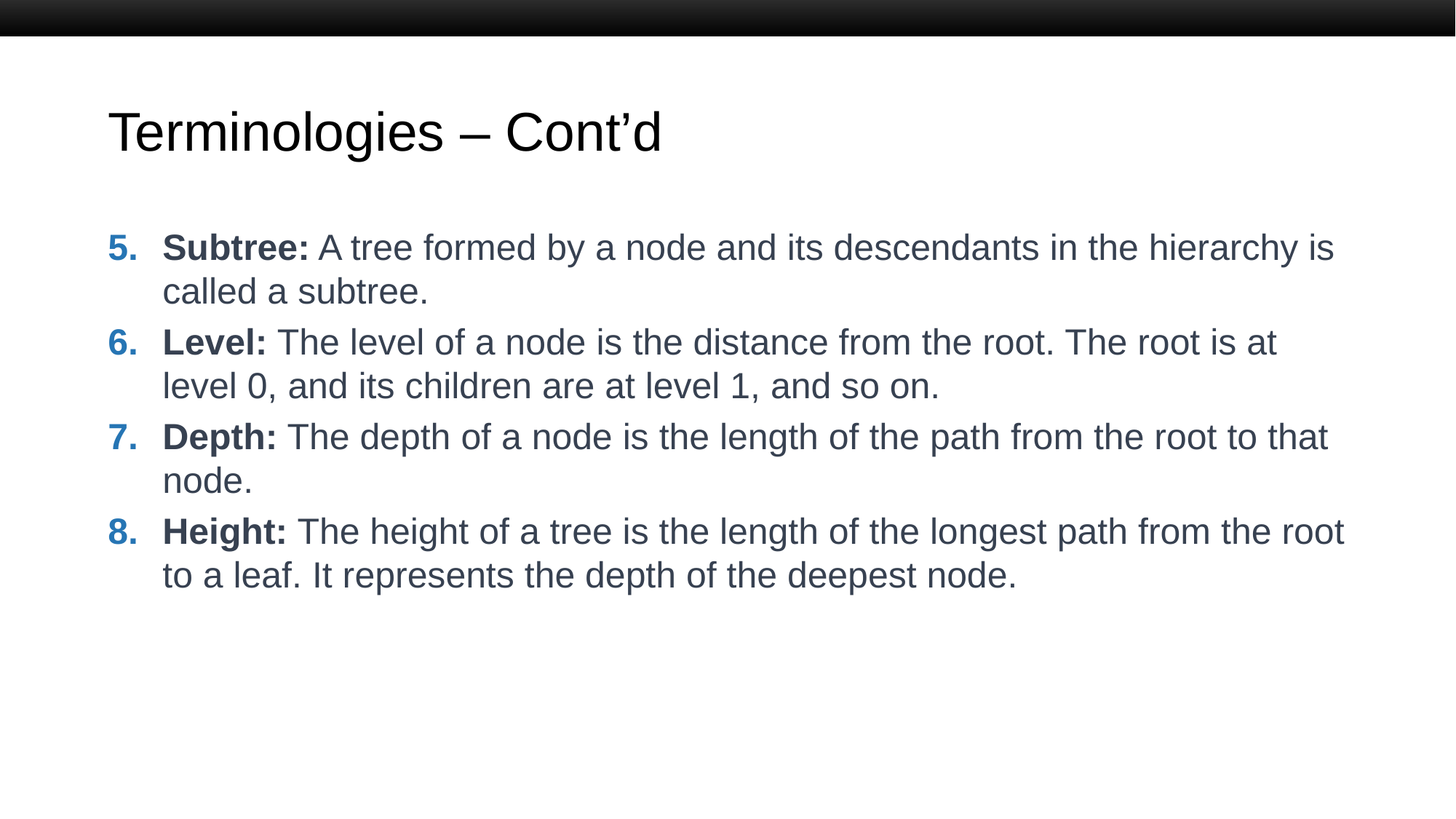

# Terminologies – Cont’d
Subtree: A tree formed by a node and its descendants in the hierarchy is called a subtree.
Level: The level of a node is the distance from the root. The root is at level 0, and its children are at level 1, and so on.
Depth: The depth of a node is the length of the path from the root to that node.
Height: The height of a tree is the length of the longest path from the root to a leaf. It represents the depth of the deepest node.